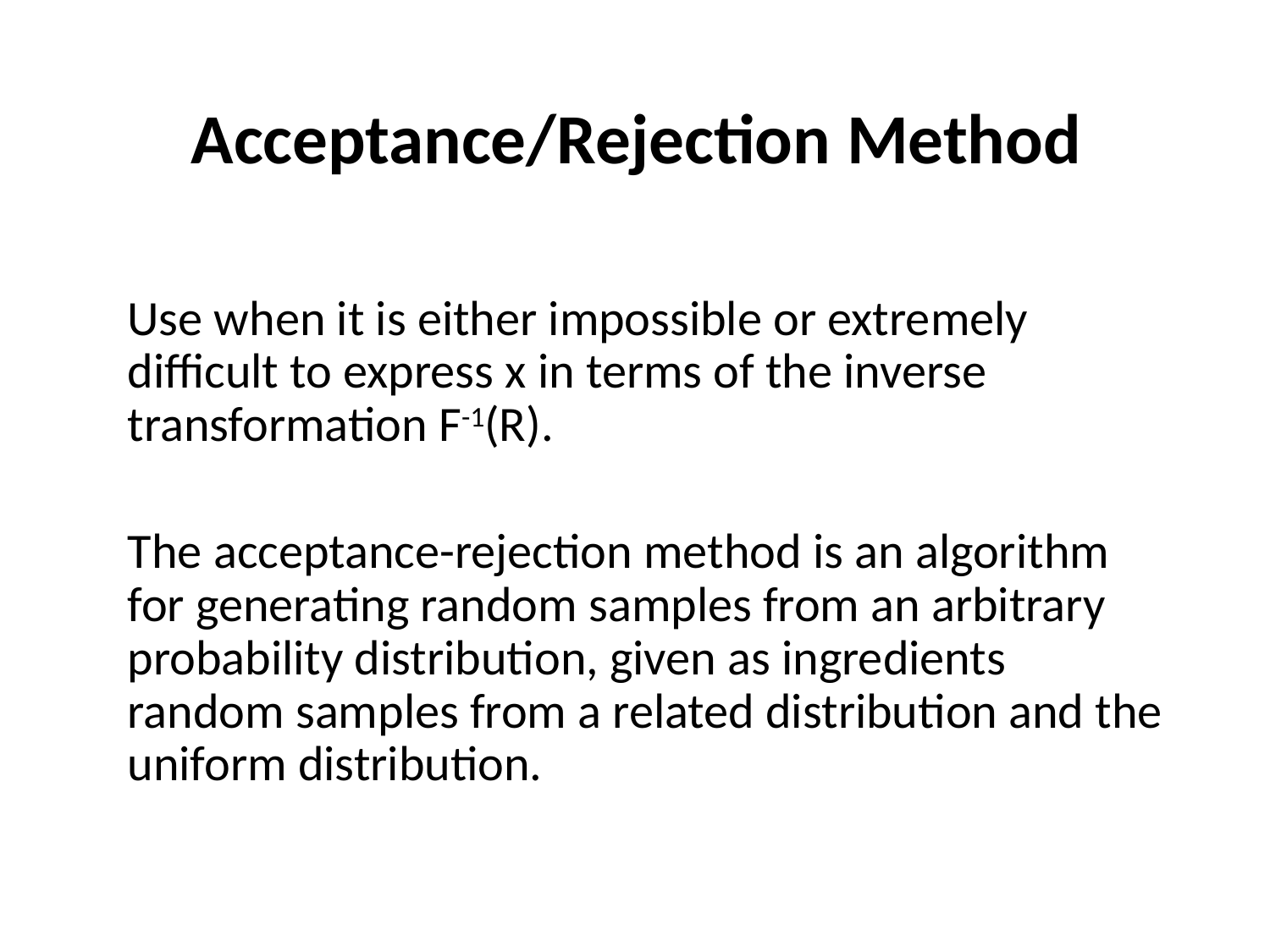

# Acceptance/Rejection Method
Use when it is either impossible or extremely difficult to express x in terms of the inverse transformation F-1(R).

The acceptance-rejection method is an algorithm for generating random samples from an arbitrary probability distribution, given as ingredients random samples from a related distribution and the uniform distribution.